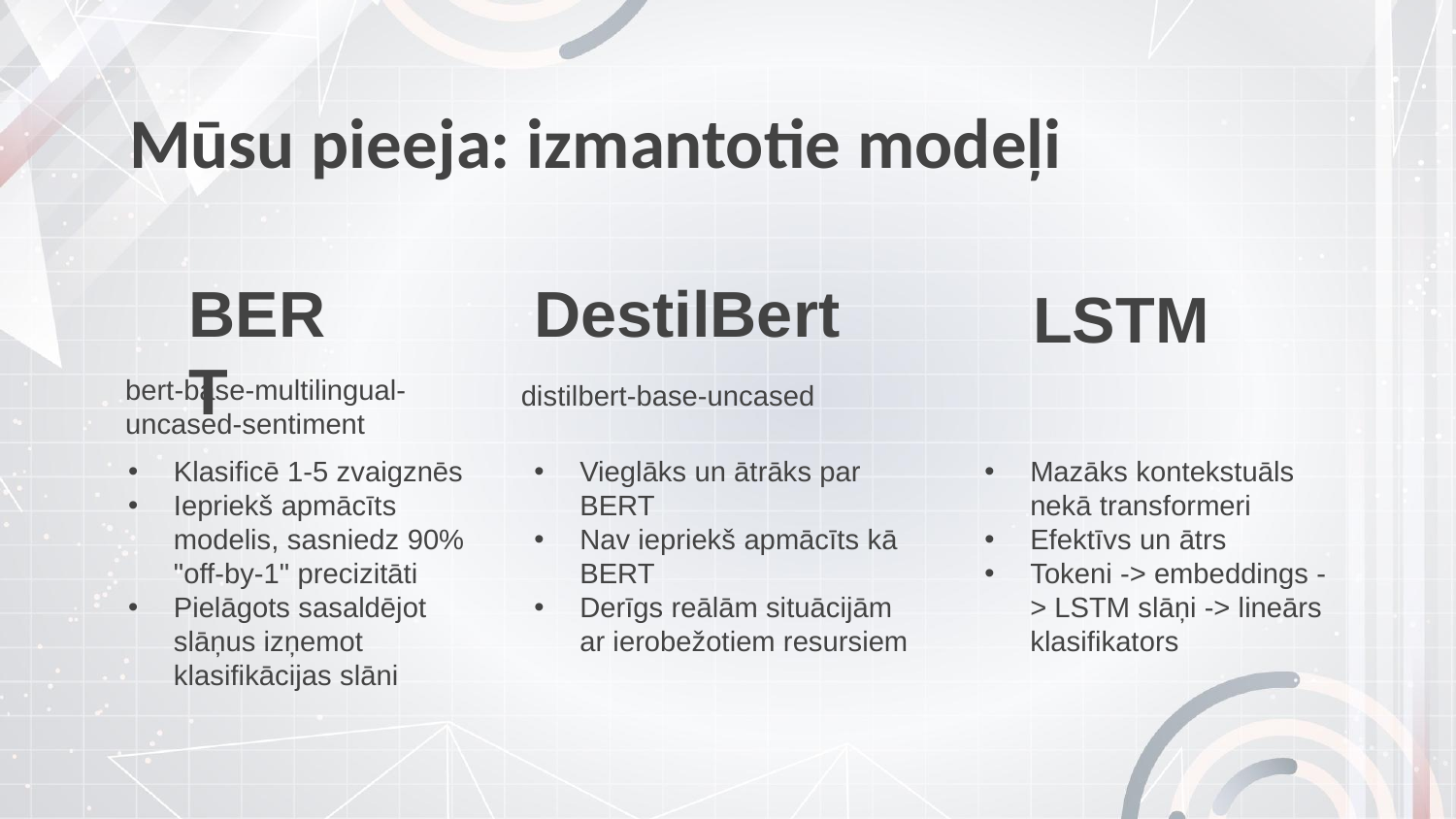

Mūsu pieeja: izmantotie modeļi
# BERT
DestilBert
LSTM
distilbert-base-uncased
bert-base-multilingual-uncased-sentiment
Klasificē 1-5 zvaigznēs
Iepriekš apmācīts modelis, sasniedz 90% "off-by-1" precizitāti
Pielāgots sasaldējot slāņus izņemot klasifikācijas slāni
Vieglāks un ātrāks par BERT
Nav iepriekš apmācīts kā BERT
Derīgs reālām situācijām ar ierobežotiem resursiem
Mazāks kontekstuāls nekā transformeri
Efektīvs un ātrs
Tokeni -> embeddings -> LSTM slāņi -> lineārs klasifikators